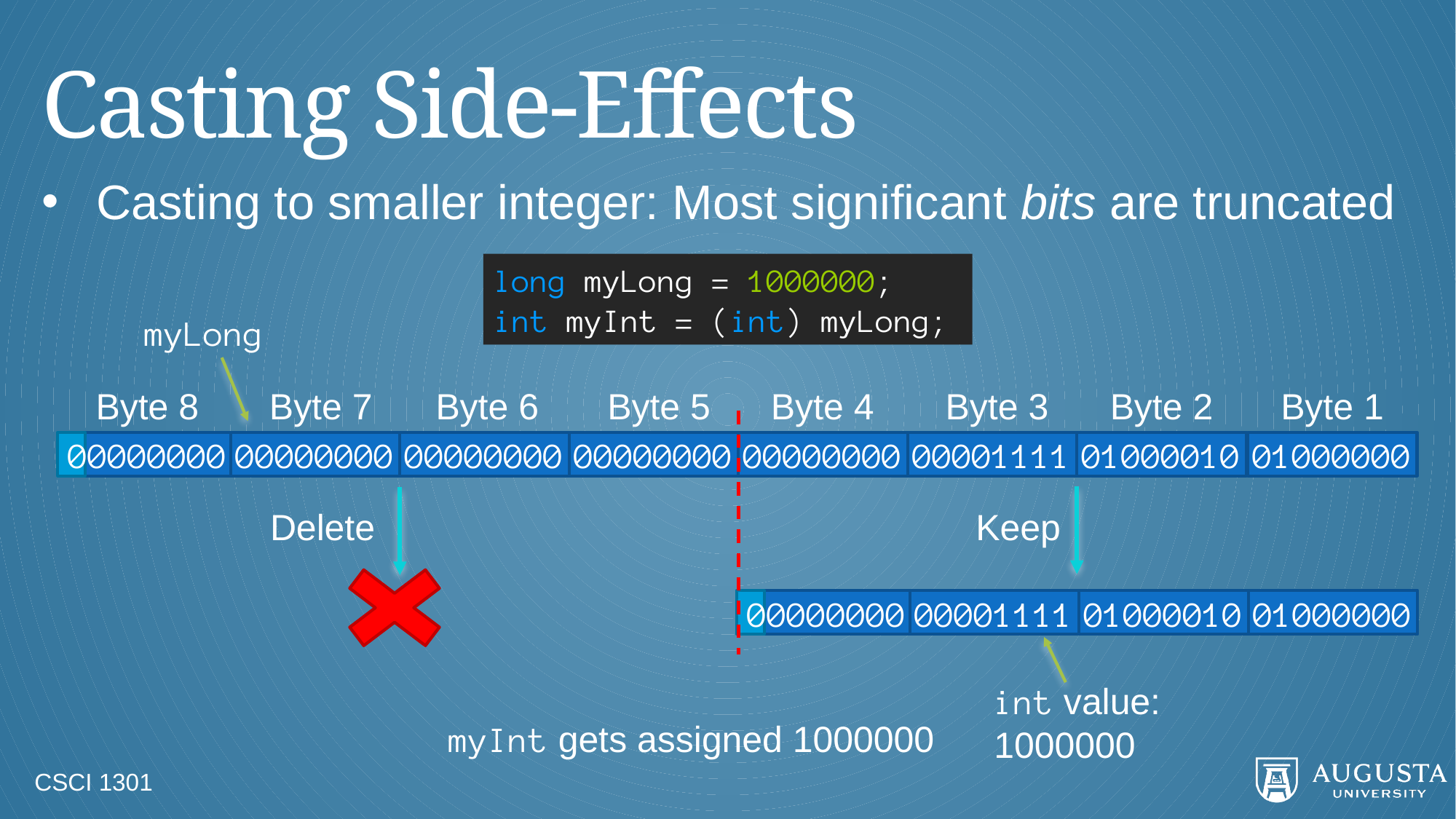

# Casting Side-Effects
Casting to smaller integer: Most significant bits are truncated

long myLong = 1000000;
int myInt = (int) myLong;
myLong
Byte 8
Byte 7
Byte 6
Byte 5
Byte 4
Byte 3
Byte 2
Byte 1
0
0000000
00000000
00000000
00000000
00000000
00001111
01000010
01000000
Delete
Keep

0
0000000
00001111
01000010
01000000
int value: 1000000
myInt gets assigned 1000000
CSCI 1301